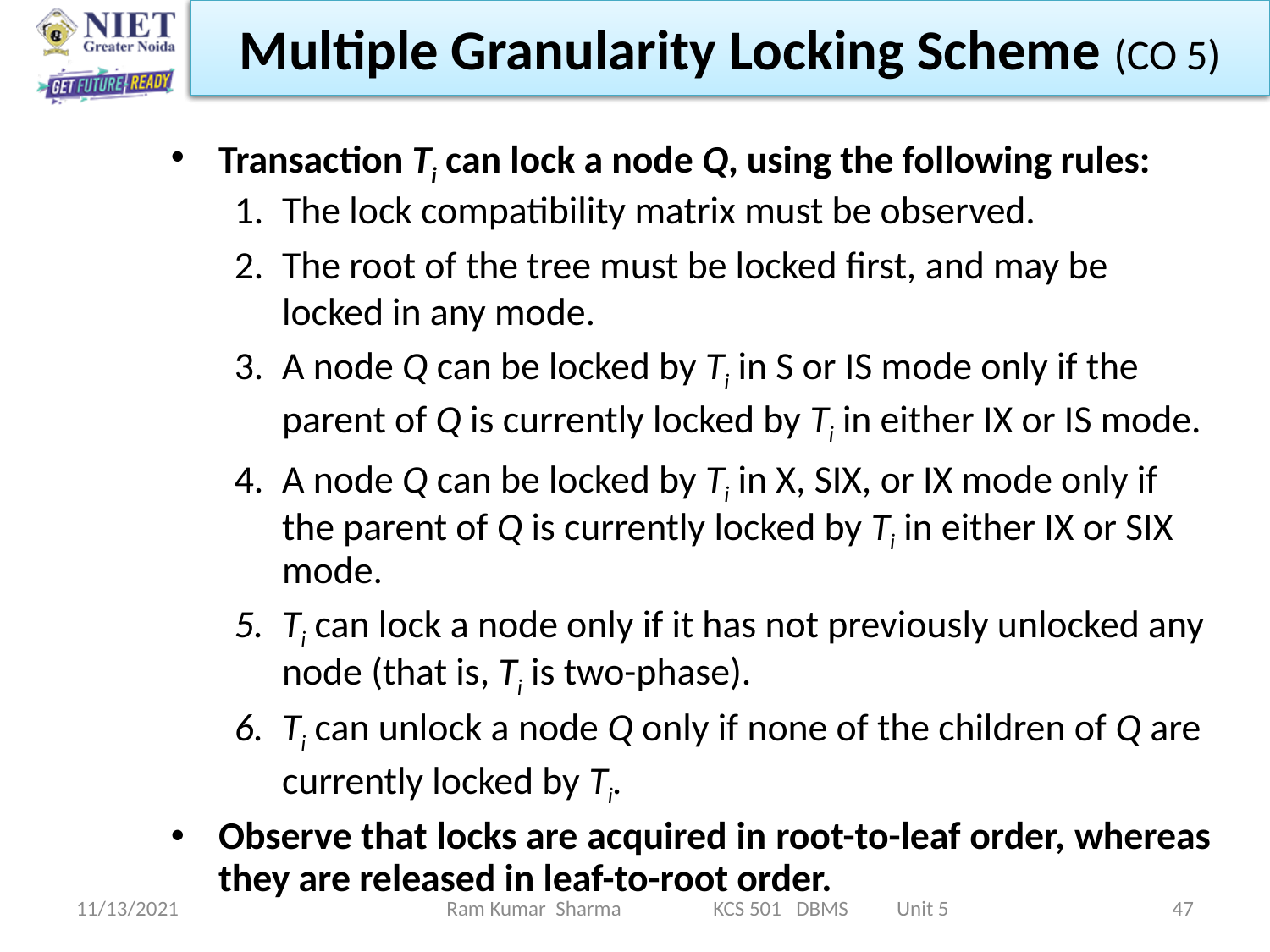

Multiple Granularity Locking Scheme (CO 5)
Transaction Ti can lock a node Q, using the following rules:
The lock compatibility matrix must be observed.
The root of the tree must be locked first, and may be locked in any mode.
A node Q can be locked by Ti in S or IS mode only if the parent of Q is currently locked by Ti in either IX or IS mode.
A node Q can be locked by Ti in X, SIX, or IX mode only if the parent of Q is currently locked by Ti in either IX or SIX mode.
Ti can lock a node only if it has not previously unlocked any node (that is, Ti is two-phase).
Ti can unlock a node Q only if none of the children of Q are currently locked by Ti.
Observe that locks are acquired in root-to-leaf order, whereas they are released in leaf-to-root order.
Ram Kumar  Sharma                   KCS 501   DBMS          Unit 5
11/13/2021
47